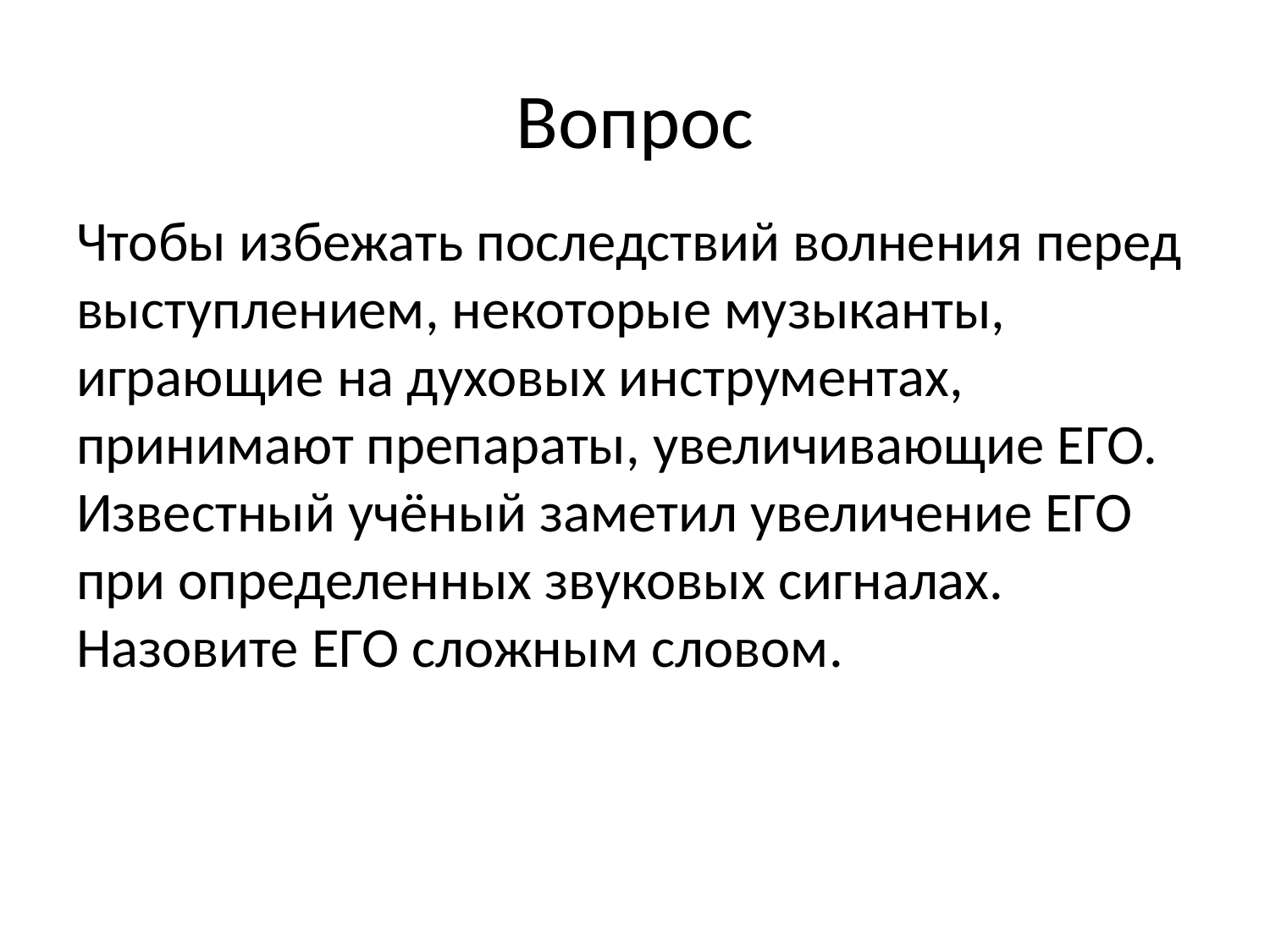

# Вопрос
Чтобы избежать последствий волнения перед выступлением, некоторые музыканты, играющие на духовых инструментах, принимают препараты, увеличивающие ЕГО. Известный учёный заметил увеличение ЕГО при определенных звуковых сигналах. Назовите ЕГО сложным словом.